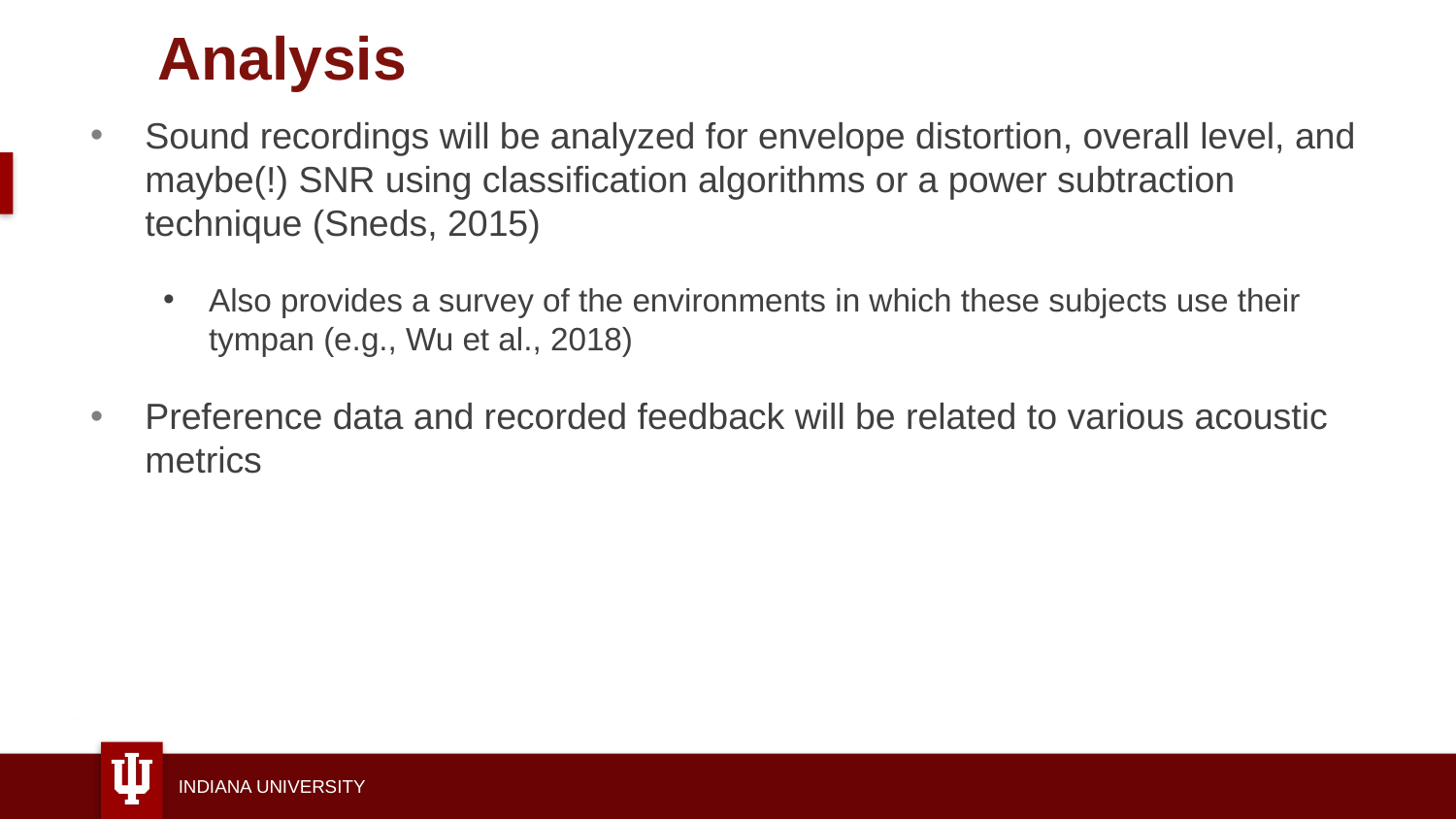

Analysis
Sound recordings will be analyzed for envelope distortion, overall level, and maybe(!) SNR using classification algorithms or a power subtraction technique (Sneds, 2015)
Also provides a survey of the environments in which these subjects use their tympan (e.g., Wu et al., 2018)
Preference data and recorded feedback will be related to various acoustic metrics